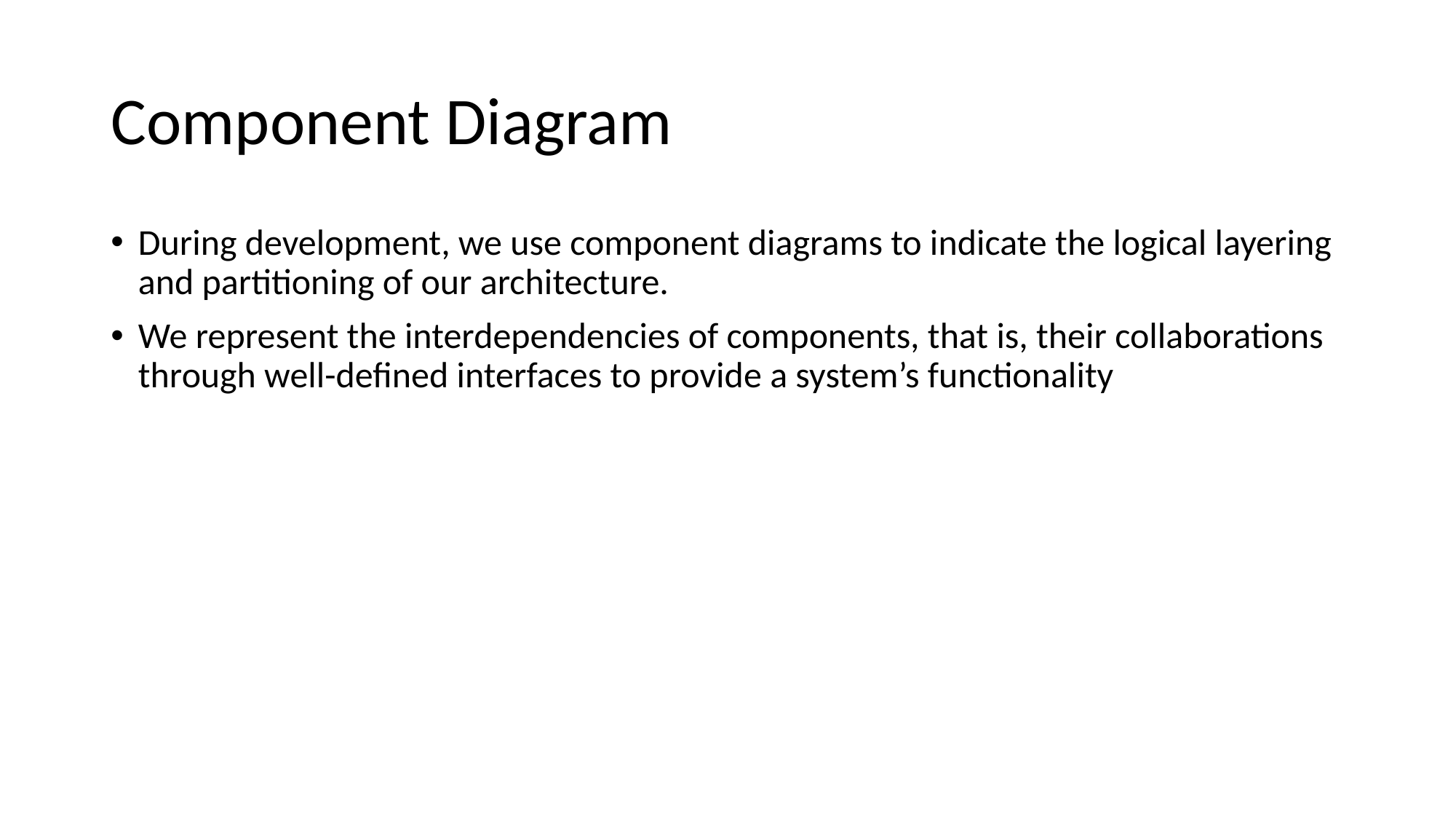

# Component Diagram
During development, we use component diagrams to indicate the logical layering and partitioning of our architecture.
We represent the interdependencies of components, that is, their collaborations through well-defined interfaces to provide a system’s functionality